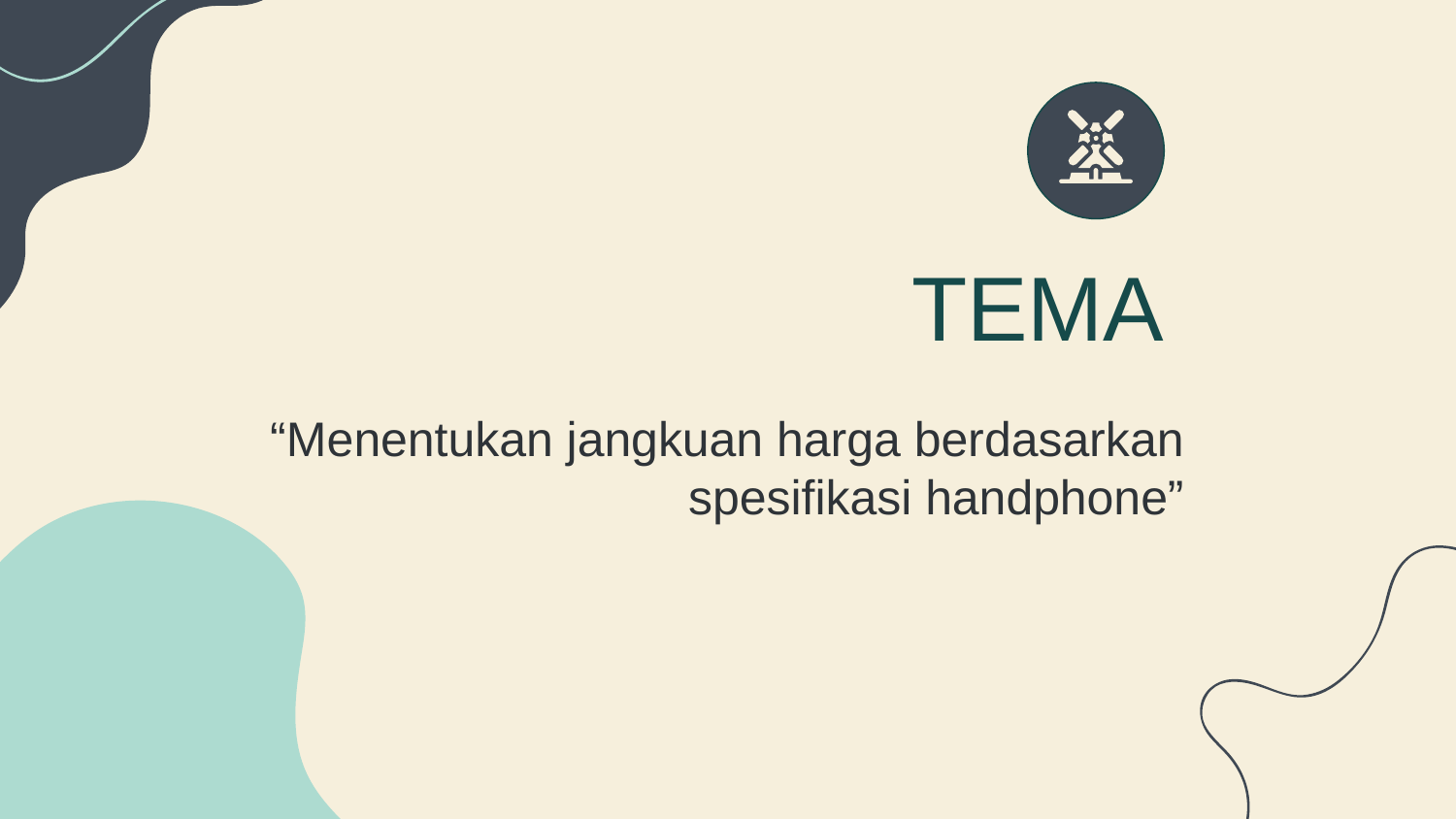

# TEMA
“Menentukan jangkuan harga berdasarkan spesifikasi handphone”